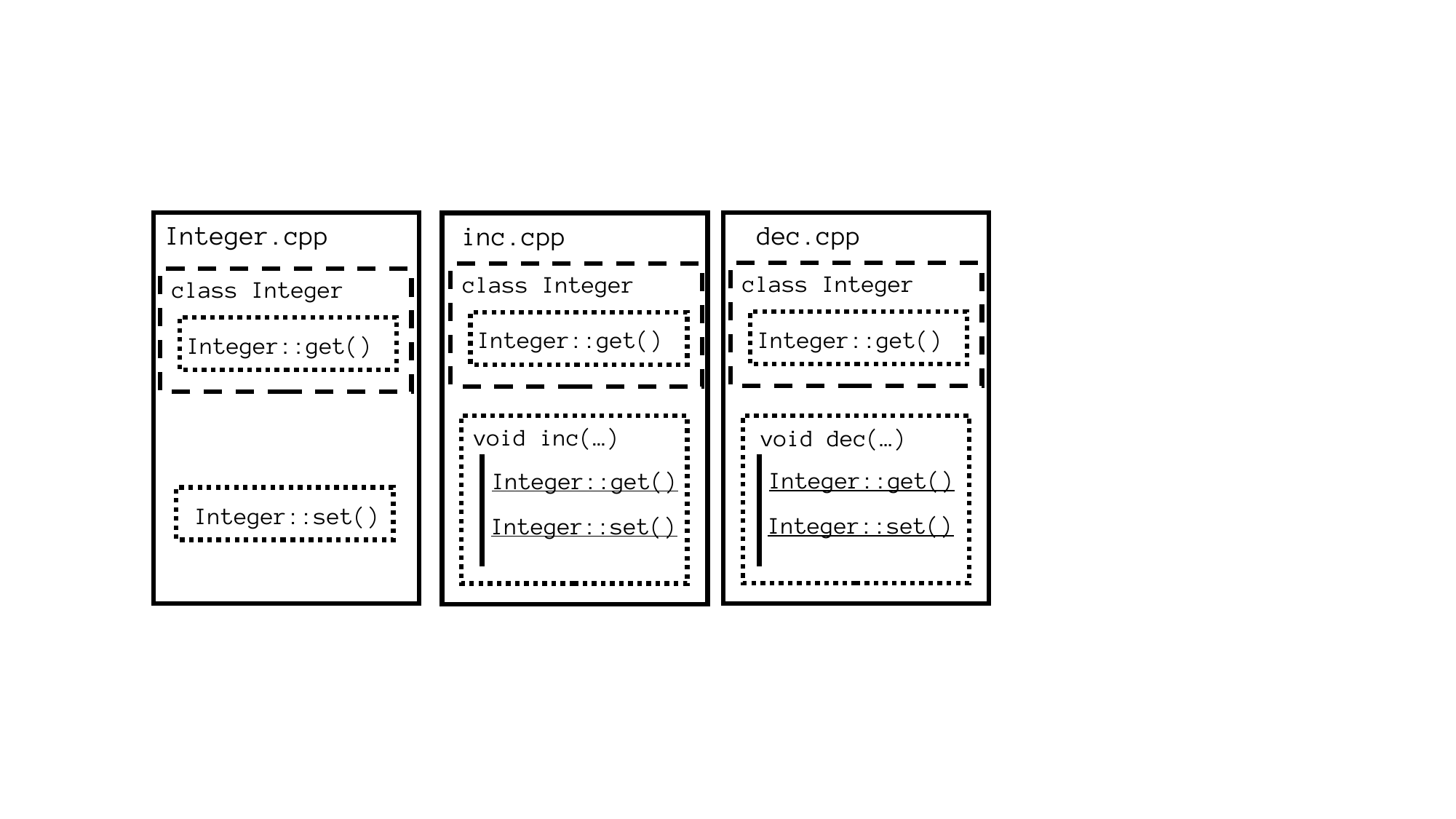

Integer.cpp

dec.cpp

inc.cpp

class Integer

Integer::get()
class Integer

Integer::get()
class Integer

Integer::get()

void inc(…)
void dec(…)
Integer::get()
Integer::get()

Integer::set()
Integer::set()
Integer::set()